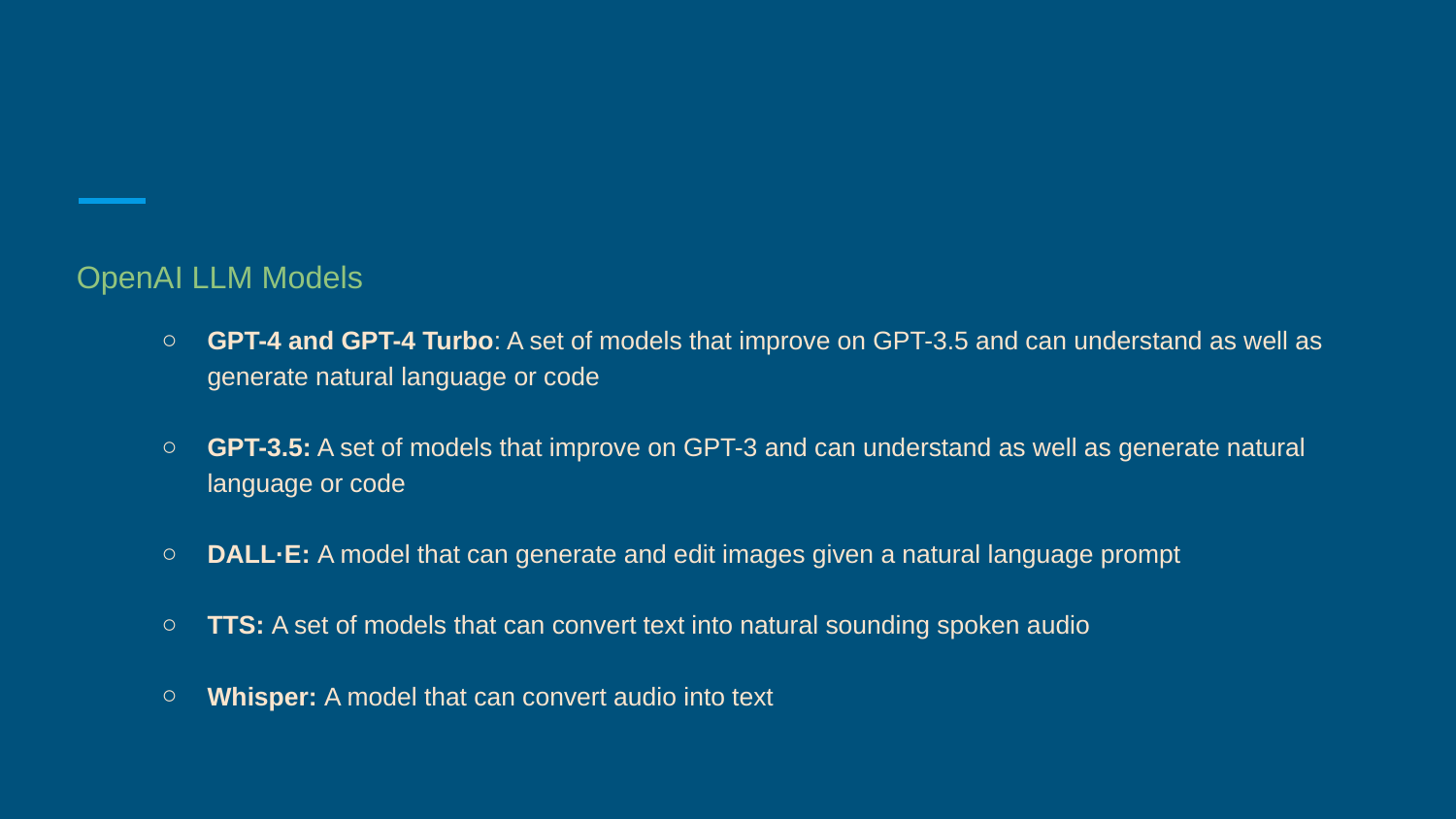

#
OpenAI LLM Models

GPT-4 and GPT-4 Turbo: A set of models that improve on GPT-3.5 and can understand as well as generate natural language or code

GPT-3.5: A set of models that improve on GPT-3 and can understand as well as generate natural language or code

DALL·E: A model that can generate and edit images given a natural language prompt

TTS: A set of models that can convert text into natural sounding spoken audio

Whisper: A model that can convert audio into text